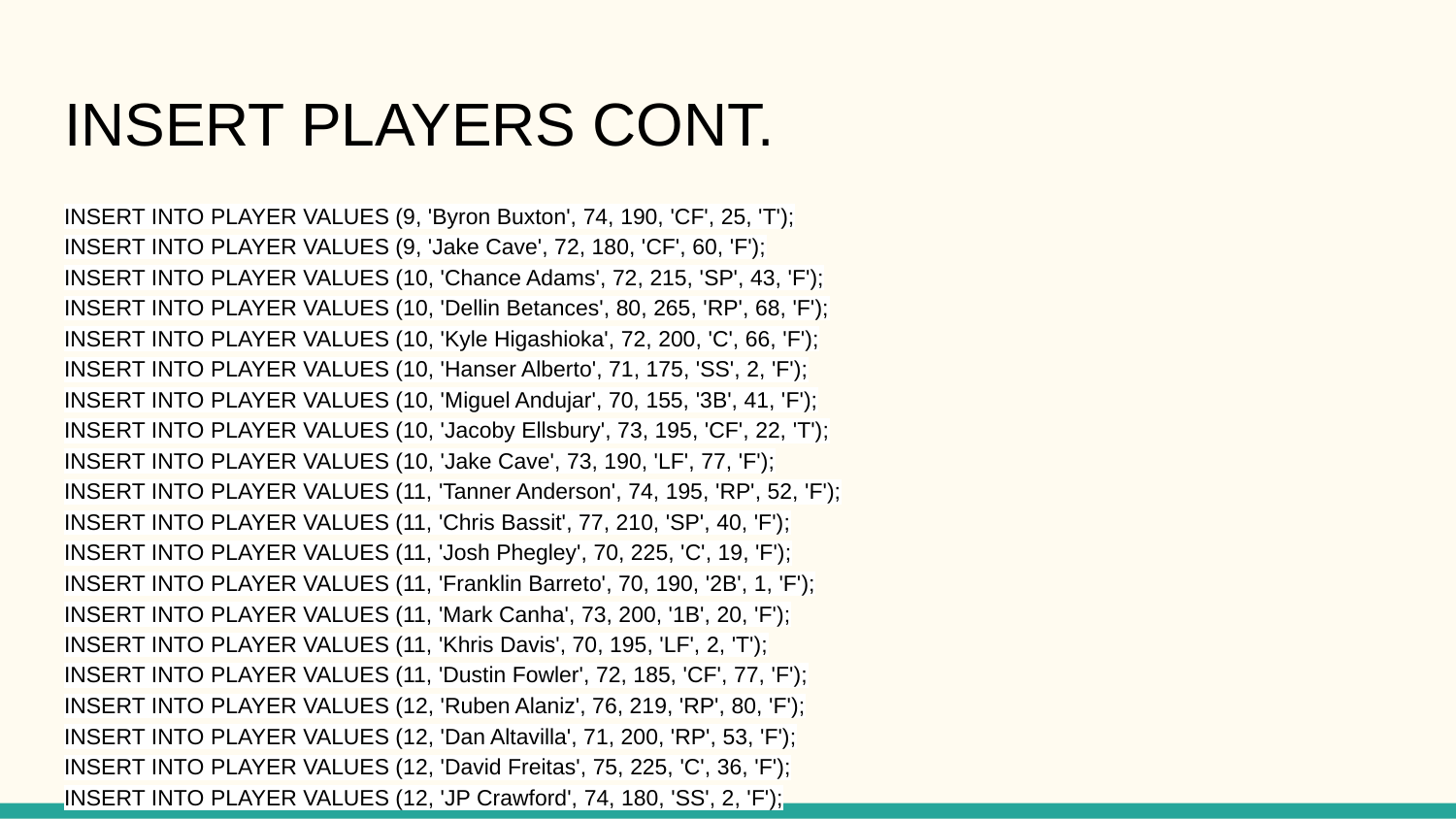

# INSERT PLAYERS CONT.
INSERT INTO PLAYER VALUES (9, 'Byron Buxton', 74, 190, 'CF', 25, 'T');
INSERT INTO PLAYER VALUES (9, 'Jake Cave', 72, 180, 'CF', 60, 'F');
INSERT INTO PLAYER VALUES (10, 'Chance Adams', 72, 215, 'SP', 43, 'F');
INSERT INTO PLAYER VALUES (10, 'Dellin Betances', 80, 265, 'RP', 68, 'F');
INSERT INTO PLAYER VALUES (10, 'Kyle Higashioka', 72, 200, 'C', 66, 'F');
INSERT INTO PLAYER VALUES (10, 'Hanser Alberto', 71, 175, 'SS', 2, 'F');
INSERT INTO PLAYER VALUES (10, 'Miguel Andujar', 70, 155, '3B', 41, 'F');
INSERT INTO PLAYER VALUES (10, 'Jacoby Ellsbury', 73, 195, 'CF', 22, 'T');
INSERT INTO PLAYER VALUES (10, 'Jake Cave', 73, 190, 'LF', 77, 'F');
INSERT INTO PLAYER VALUES (11, 'Tanner Anderson', 74, 195, 'RP', 52, 'F');
INSERT INTO PLAYER VALUES (11, 'Chris Bassit', 77, 210, 'SP', 40, 'F');
INSERT INTO PLAYER VALUES (11, 'Josh Phegley', 70, 225, 'C', 19, 'F');
INSERT INTO PLAYER VALUES (11, 'Franklin Barreto', 70, 190, '2B', 1, 'F');
INSERT INTO PLAYER VALUES (11, 'Mark Canha', 73, 200, '1B', 20, 'F');
INSERT INTO PLAYER VALUES (11, 'Khris Davis', 70, 195, 'LF', 2, 'T');
INSERT INTO PLAYER VALUES (11, 'Dustin Fowler', 72, 185, 'CF', 77, 'F');
INSERT INTO PLAYER VALUES (12, 'Ruben Alaniz', 76, 219, 'RP', 80, 'F');
INSERT INTO PLAYER VALUES (12, 'Dan Altavilla', 71, 200, 'RP', 53, 'F');
INSERT INTO PLAYER VALUES (12, 'David Freitas', 75, 225, 'C', 36, 'F');
INSERT INTO PLAYER VALUES (12, 'JP Crawford', 74, 180, 'SS', 2, 'F');